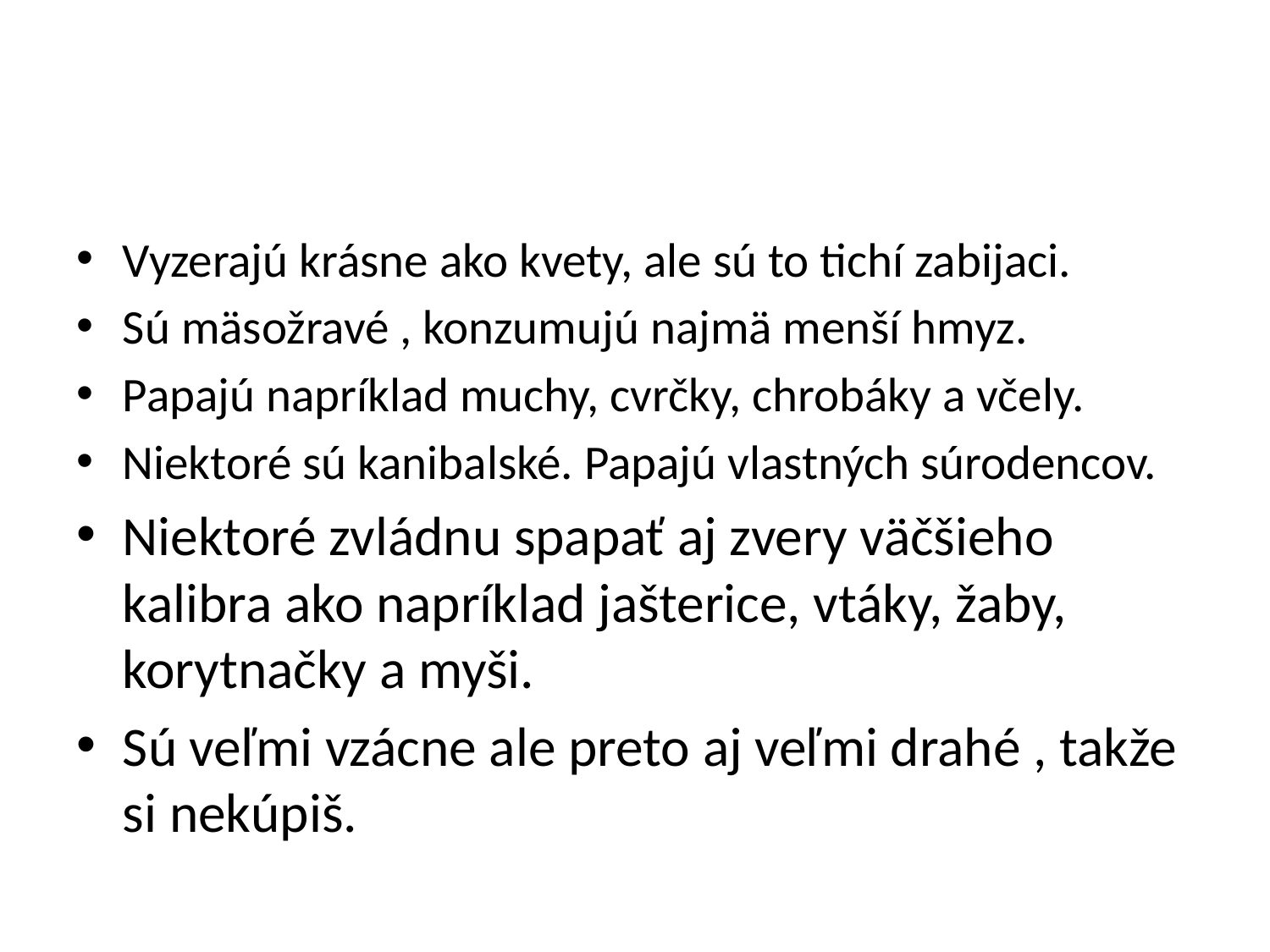

#
Vyzerajú krásne ako kvety, ale sú to tichí zabijaci.
Sú mäsožravé , konzumujú najmä menší hmyz.
Papajú napríklad muchy, cvrčky, chrobáky a včely.
Niektoré sú kanibalské. Papajú vlastných súrodencov.
Niektoré zvládnu spapať aj zvery väčšieho kalibra ako napríklad jašterice, vtáky, žaby, korytnačky a myši.
Sú veľmi vzácne ale preto aj veľmi drahé , takže si nekúpiš.